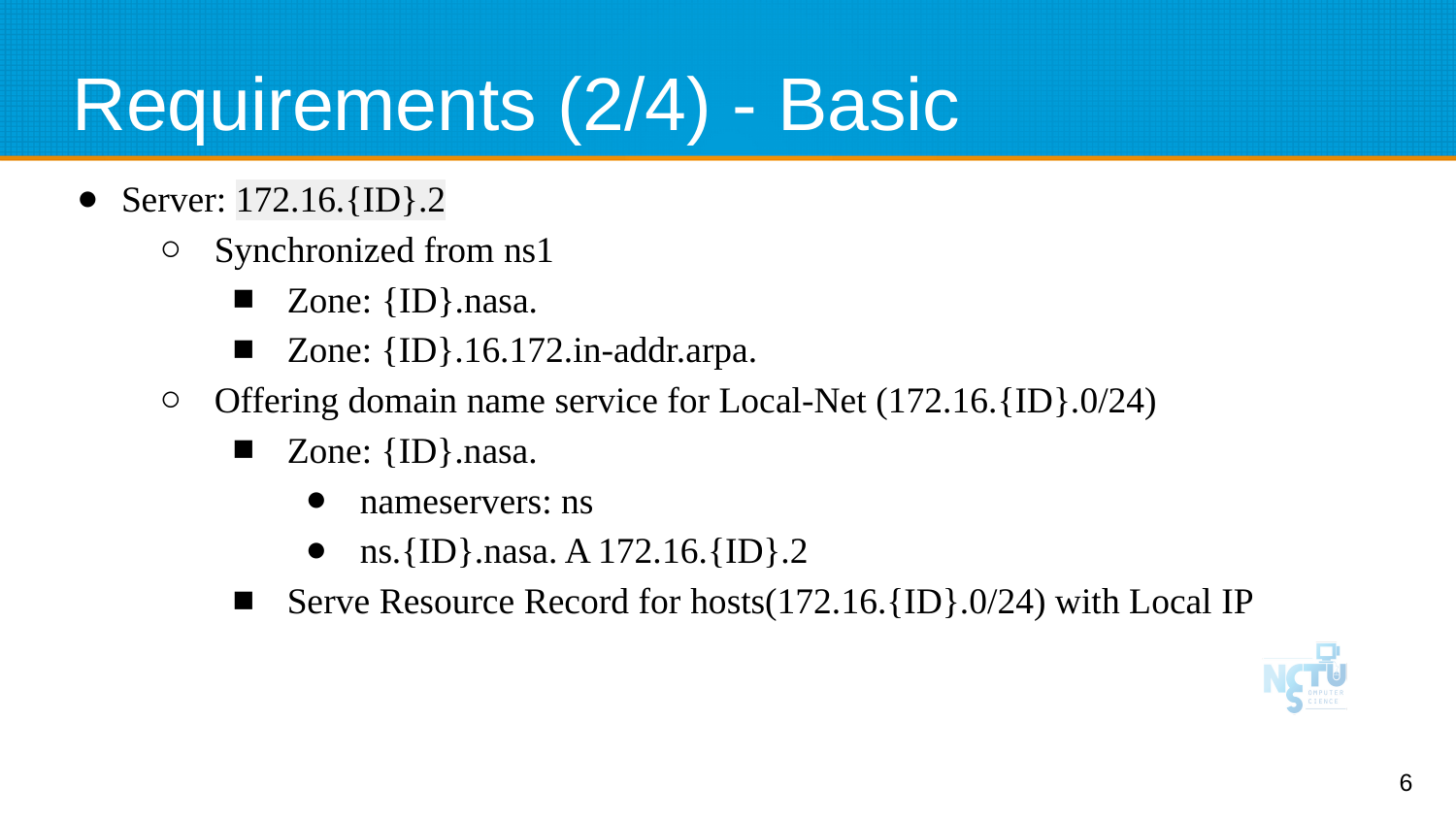

# Requirements (2/4) - Basic
Server: 172.16.{ID}.2
Synchronized from ns1
Zone: {ID}.nasa.
Zone: {ID}.16.172.in-addr.arpa.
Offering domain name service for Local-Net (172.16.{ID}.0/24)
Zone: {ID}.nasa.
nameservers: ns
ns.{ID}.nasa. A 172.16.{ID}.2
Serve Resource Record for hosts(172.16.{ID}.0/24) with Local IP
6